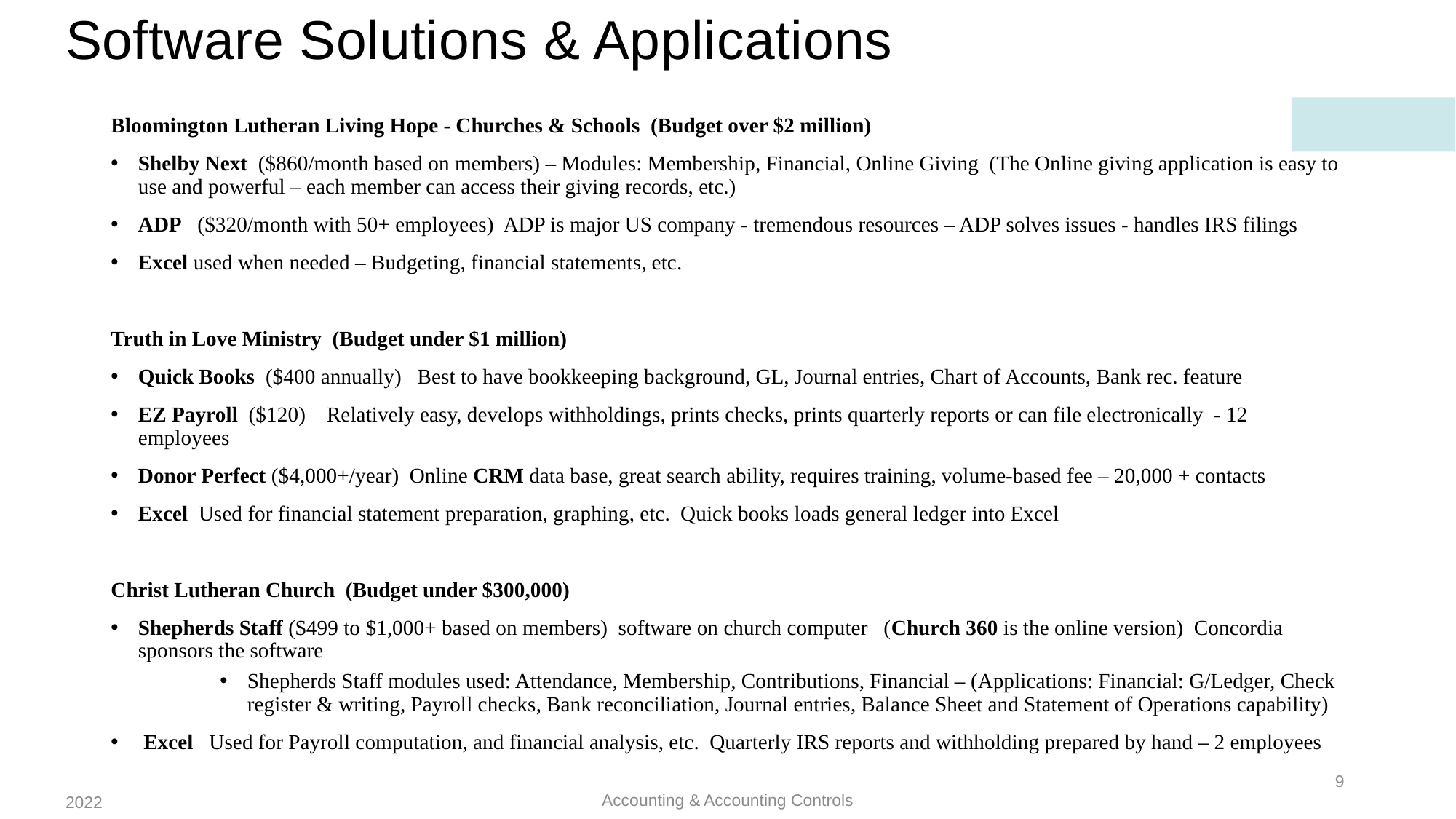

# Software Solutions & Applications
Bloomington Lutheran Living Hope - Churches & Schools  (Budget over $2 million)
Shelby Next  ($860/month based on members) – Modules: Membership, Financial, Online Giving  (The Online giving application is easy to use and powerful – each member can access their giving records, etc.)
ADP   ($320/month with 50+ employees)  ADP is major US company - tremendous resources – ADP solves issues - handles IRS filings
Excel used when needed – Budgeting, financial statements, etc.

Truth in Love Ministry  (Budget under $1 million)
Quick Books  ($400 annually)   Best to have bookkeeping background, GL, Journal entries, Chart of Accounts, Bank rec. feature
EZ Payroll  ($120)    Relatively easy, develops withholdings, prints checks, prints quarterly reports or can file electronically  - 12 employees
Donor Perfect ($4,000+/year)  Online CRM data base, great search ability, requires training, volume-based fee – 20,000 + contacts
Excel  Used for financial statement preparation, graphing, etc.  Quick books loads general ledger into Excel

Christ Lutheran Church  (Budget under $300,000)
Shepherds Staff ($499 to $1,000+ based on members)  software on church computer   (Church 360 is the online version)  Concordia sponsors the software
Shepherds Staff modules used: Attendance, Membership, Contributions, Financial – (Applications: Financial: G/Ledger, Check register & writing, Payroll checks, Bank reconciliation, Journal entries, Balance Sheet and Statement of Operations capability)
 Excel   Used for Payroll computation, and financial analysis, etc.  Quarterly IRS reports and withholding prepared by hand – 2 employees
9
2022

Accounting & Accounting Controls